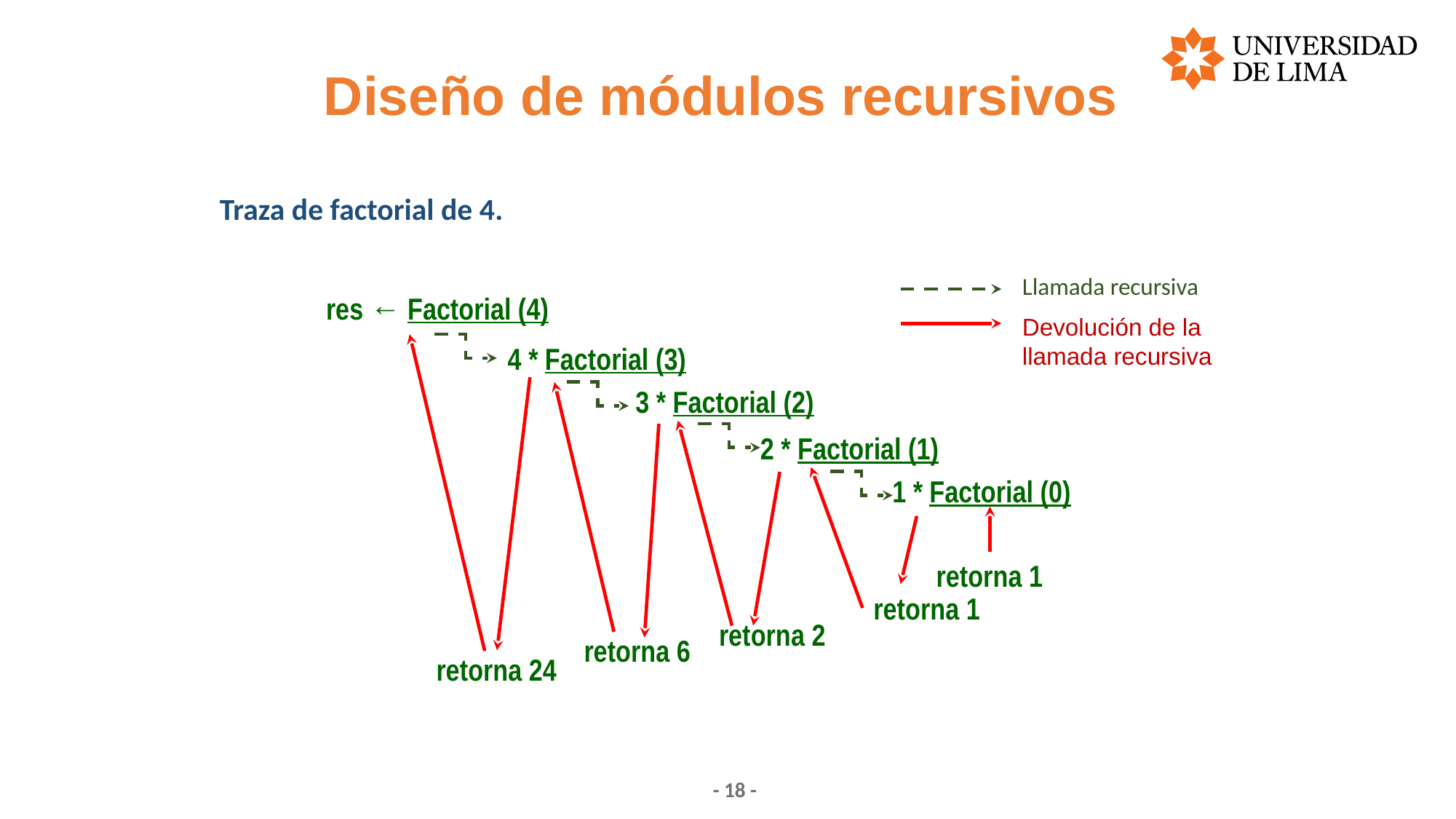

# Diseño de módulos recursivos
Traza de factorial de 4.
Llamada recursiva
res ← Factorial (4)
Devolución de la
llamada recursiva
4 * Factorial (3)
3 * Factorial (2)
2 * Factorial (1)
1 * Factorial (0)
retorna 1
retorna 1
retorna 2
retorna 6
retorna 24
- 18 -